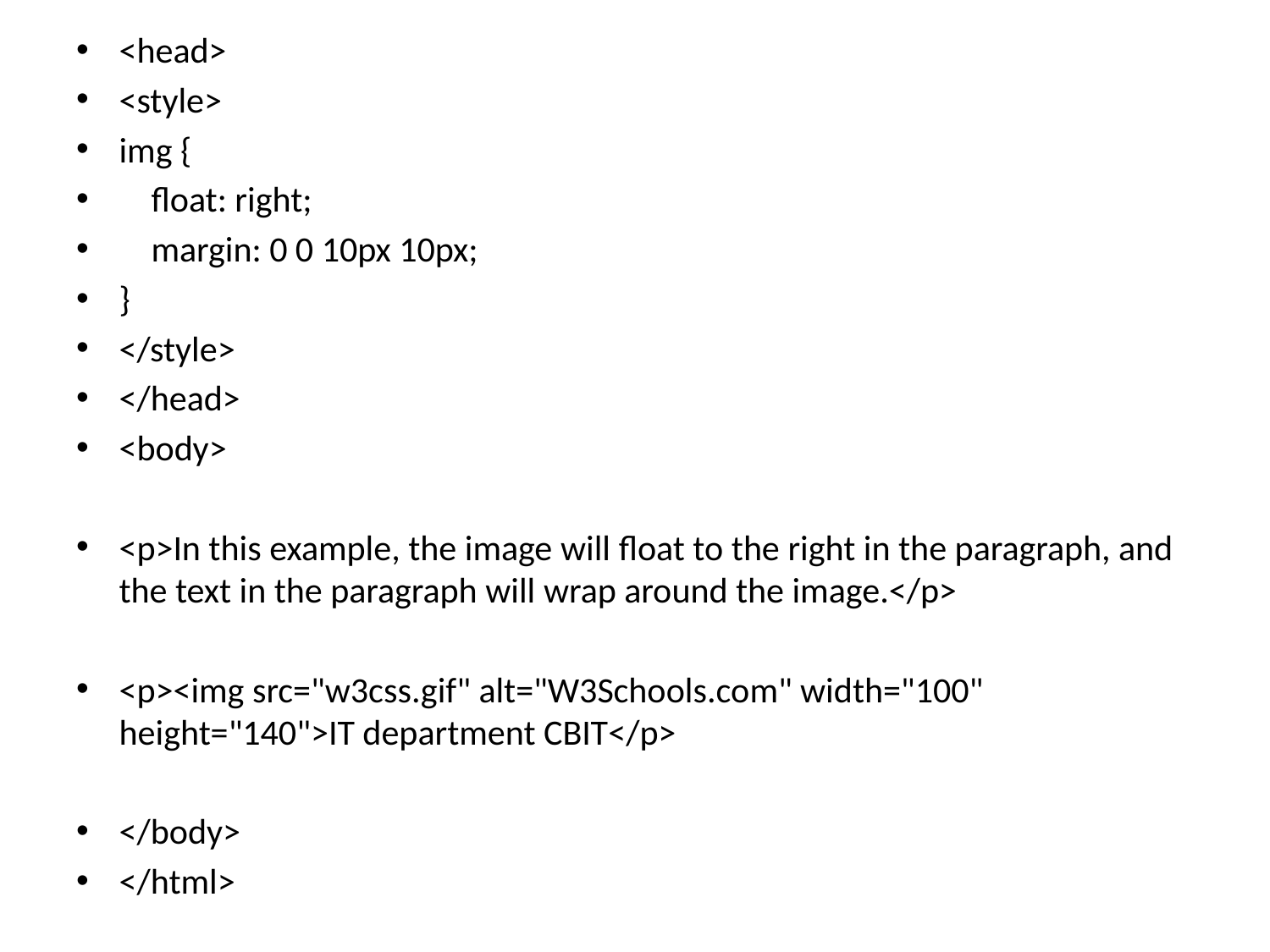

<head>
<style>
img {
    float: right;
    margin: 0 0 10px 10px;
}
</style>
</head>
<body>

<p>In this example, the image will float to the right in the paragraph, and the text in the paragraph will wrap around the image.</p>

<p><img src="w3css.gif" alt="W3Schools.com" width="100" height="140">IT department CBIT</p>

</body>
</html>